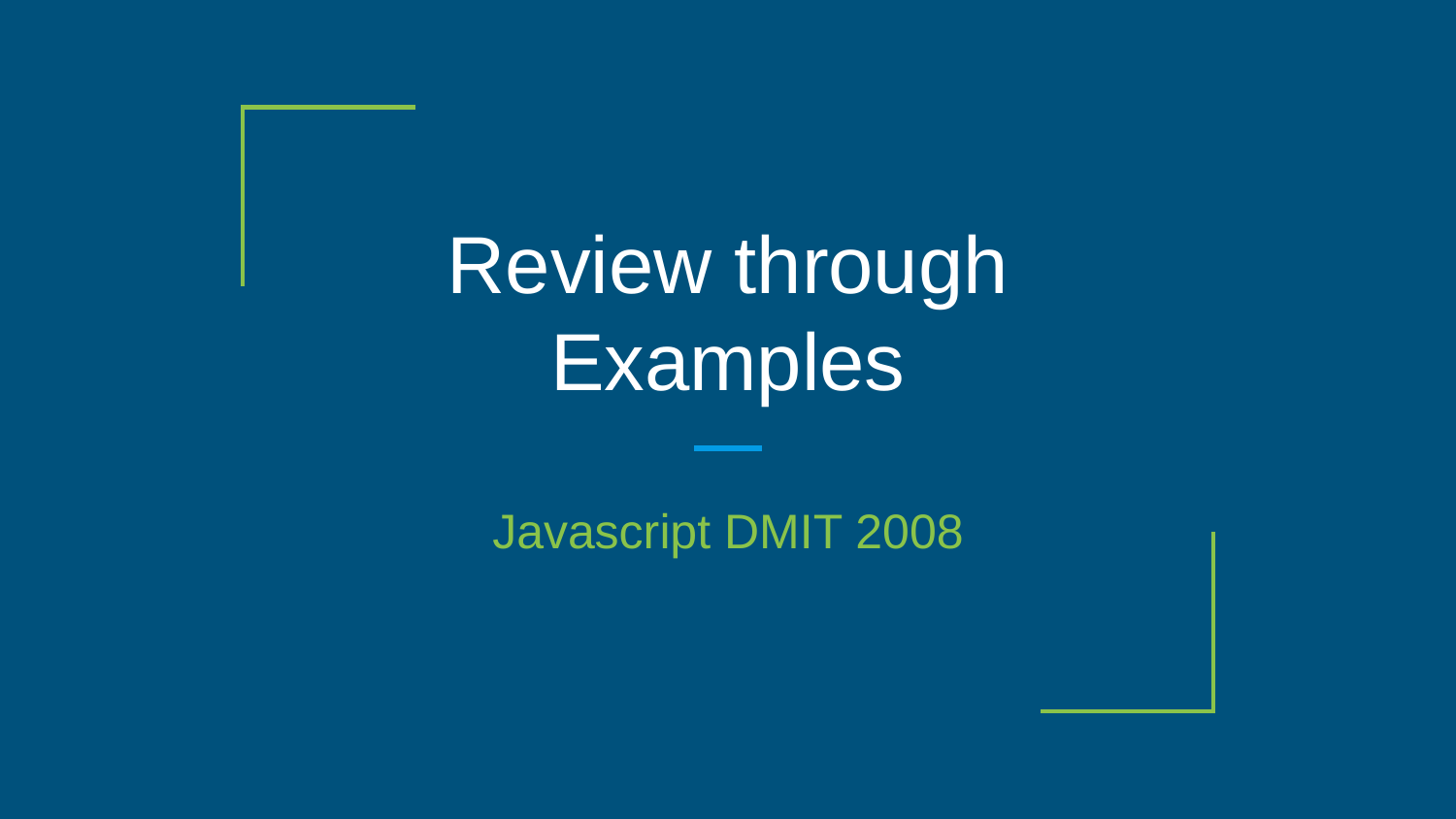

# Review through Examples
Javascript DMIT 2008